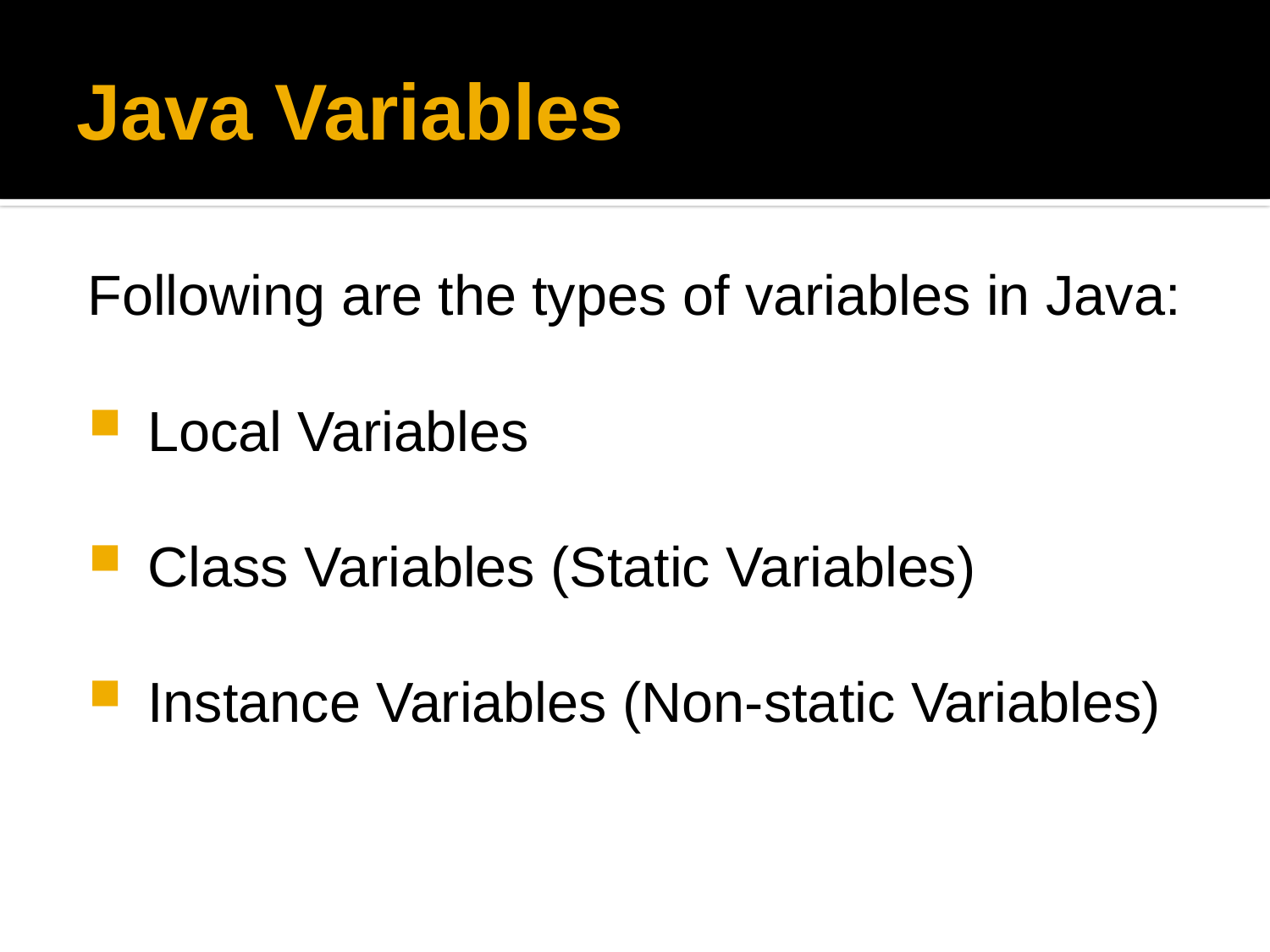

# Java Variables
Following are the types of variables in Java:

 Local Variables

 Class Variables (Static Variables)

 Instance Variables (Non-static Variables)